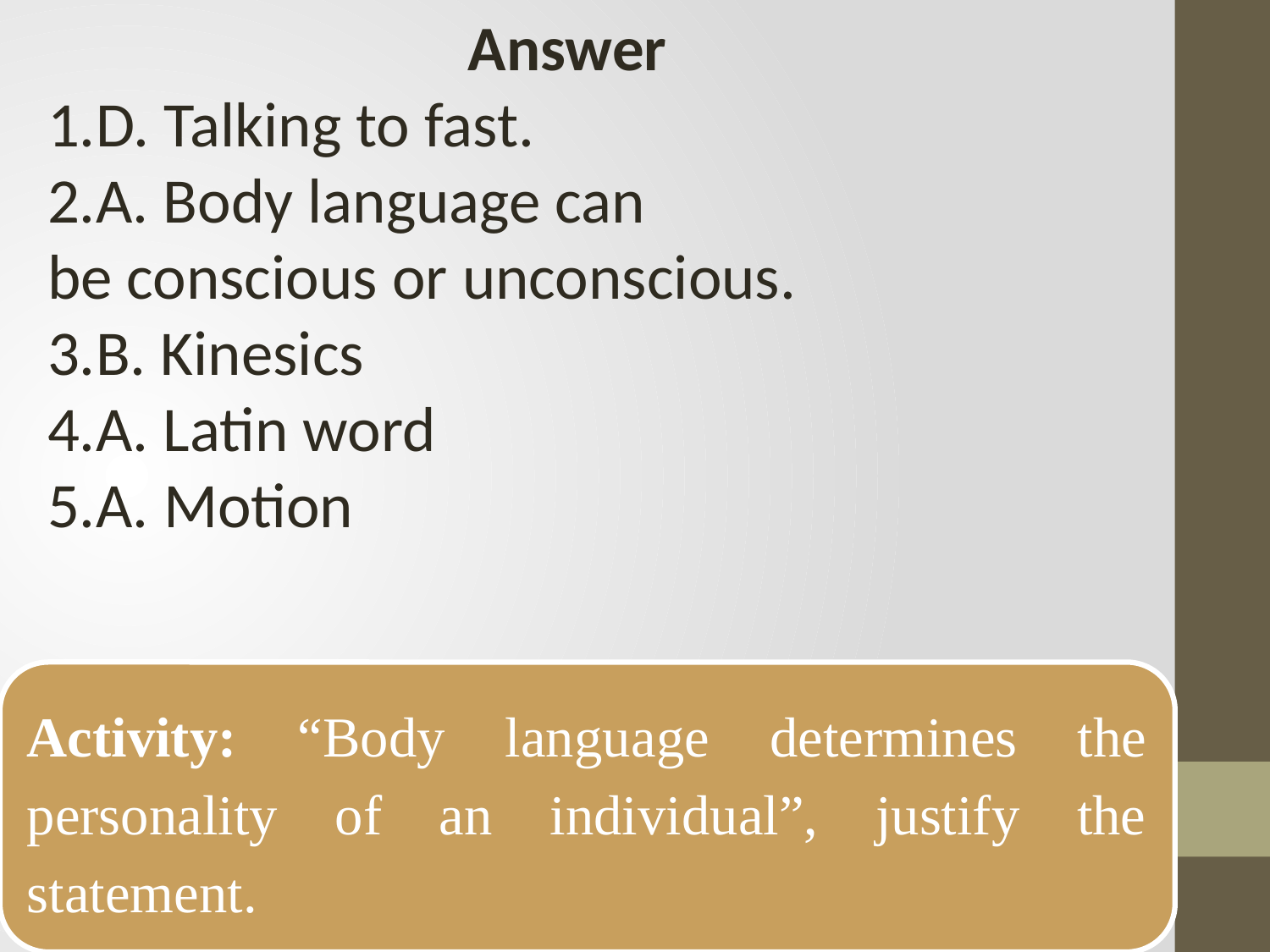

Answer
1.D. Talking to fast.
2.A. Body language can be conscious or unconscious.
3.B. Kinesics
4.A. Latin word
5.A. Motion
Activity: “Body language determines the personality of an individual”, justify the statement.